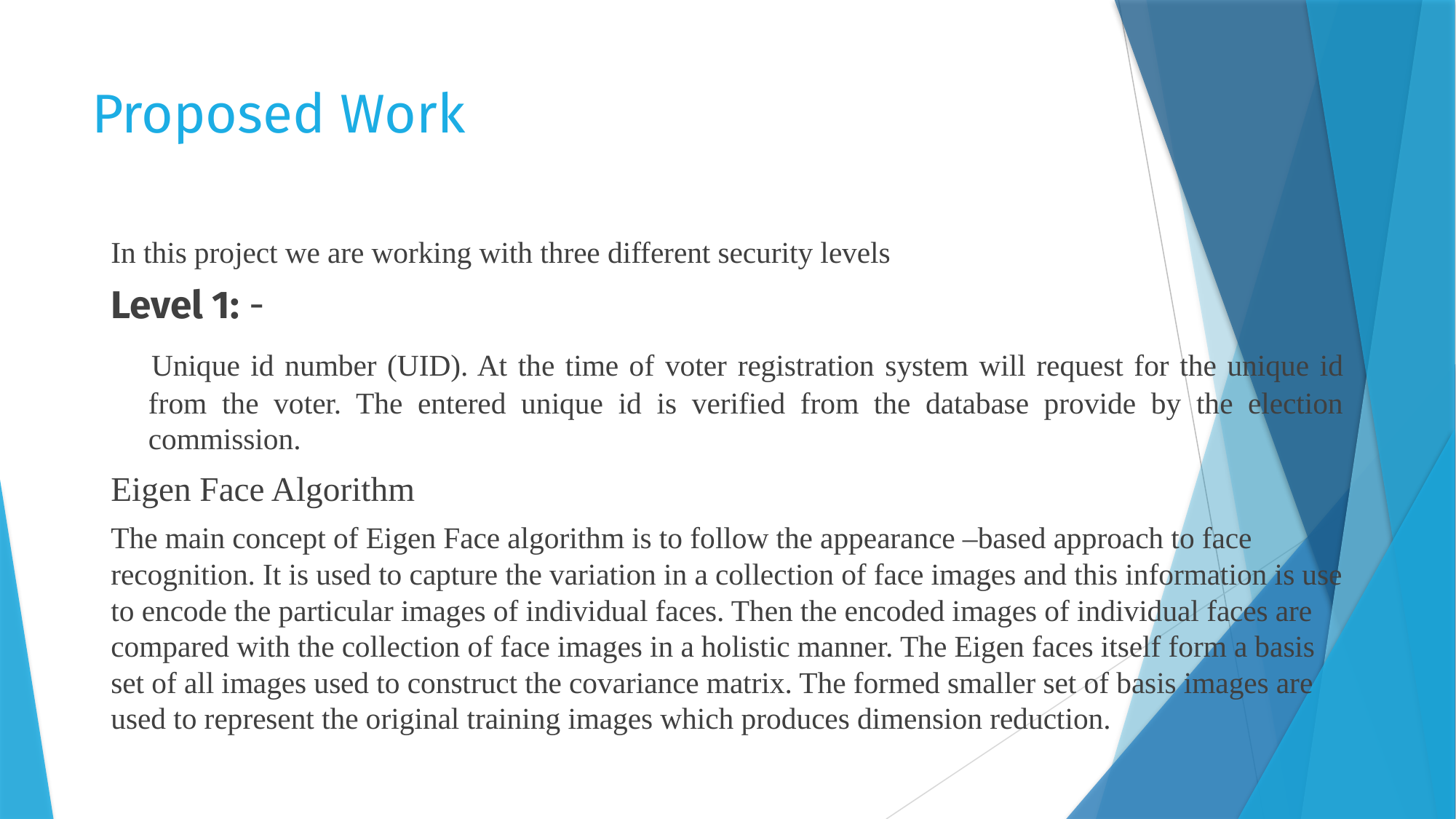

# Proposed Work
In this project we are working with three different security levels
Level 1: -
   Unique id number (UID). At the time of voter registration system will request for the unique id from the voter. The entered unique id is verified from the database provide by the election commission.
Eigen Face Algorithm
The main concept of Eigen Face algorithm is to follow the appearance –based approach to face recognition. It is used to capture the variation in a collection of face images and this information is use to encode the particular images of individual faces. Then the encoded images of individual faces are compared with the collection of face images in a holistic manner. The Eigen faces itself form a basis set of all images used to construct the covariance matrix. The formed smaller set of basis images are used to represent the original training images which produces dimension reduction.